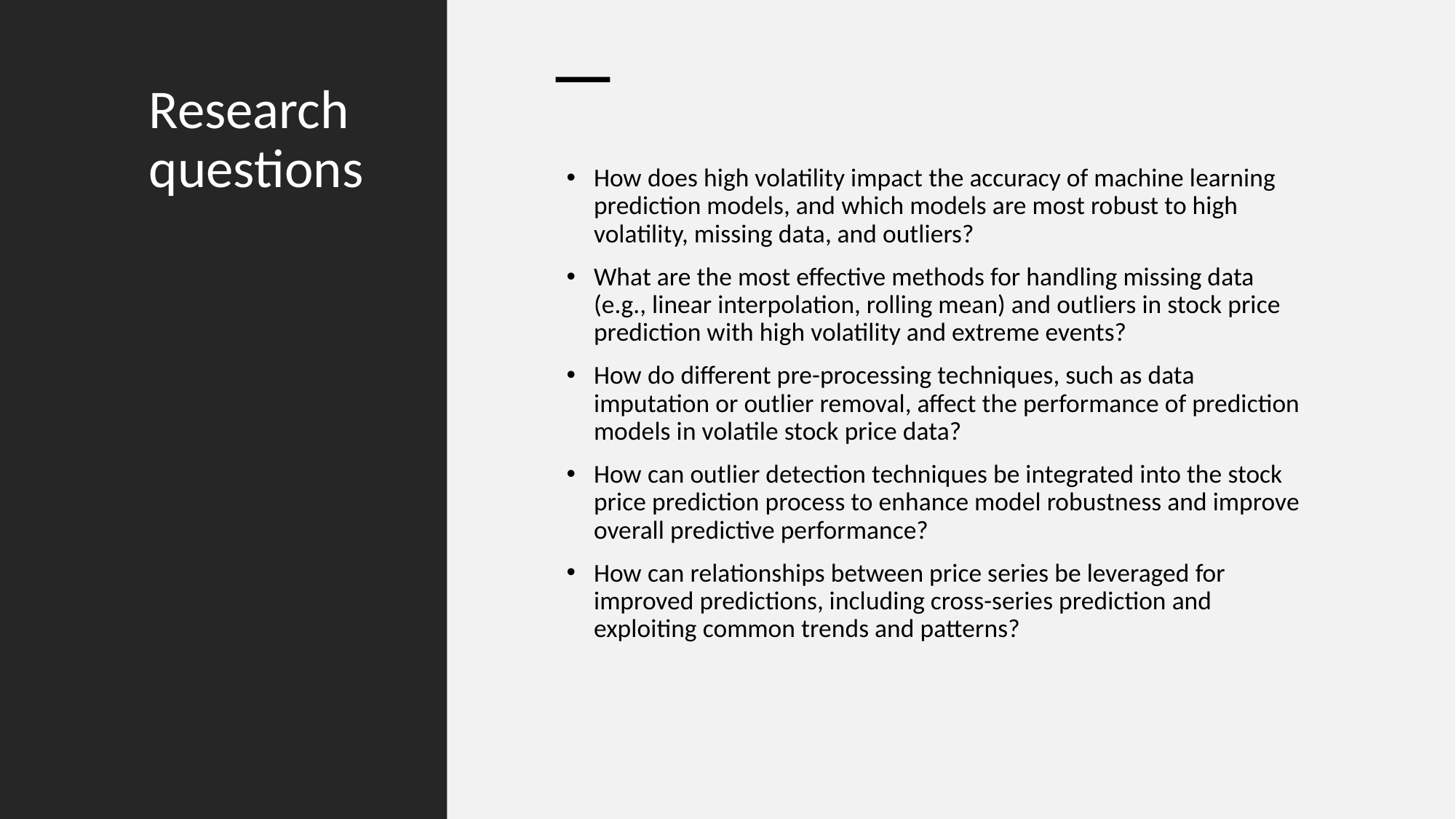

# Research questions

How does high volatility impact the accuracy of machine learning prediction models, and which models are most robust to high volatility, missing data, and outliers?
What are the most effective methods for handling missing data (e.g., linear interpolation, rolling mean) and outliers in stock price prediction with high volatility and extreme events?
How do different pre-processing techniques, such as data imputation or outlier removal, affect the performance of prediction models in volatile stock price data?
How can outlier detection techniques be integrated into the stock price prediction process to enhance model robustness and improve overall predictive performance?
How can relationships between price series be leveraged for improved predictions, including cross-series prediction and exploiting common trends and patterns?